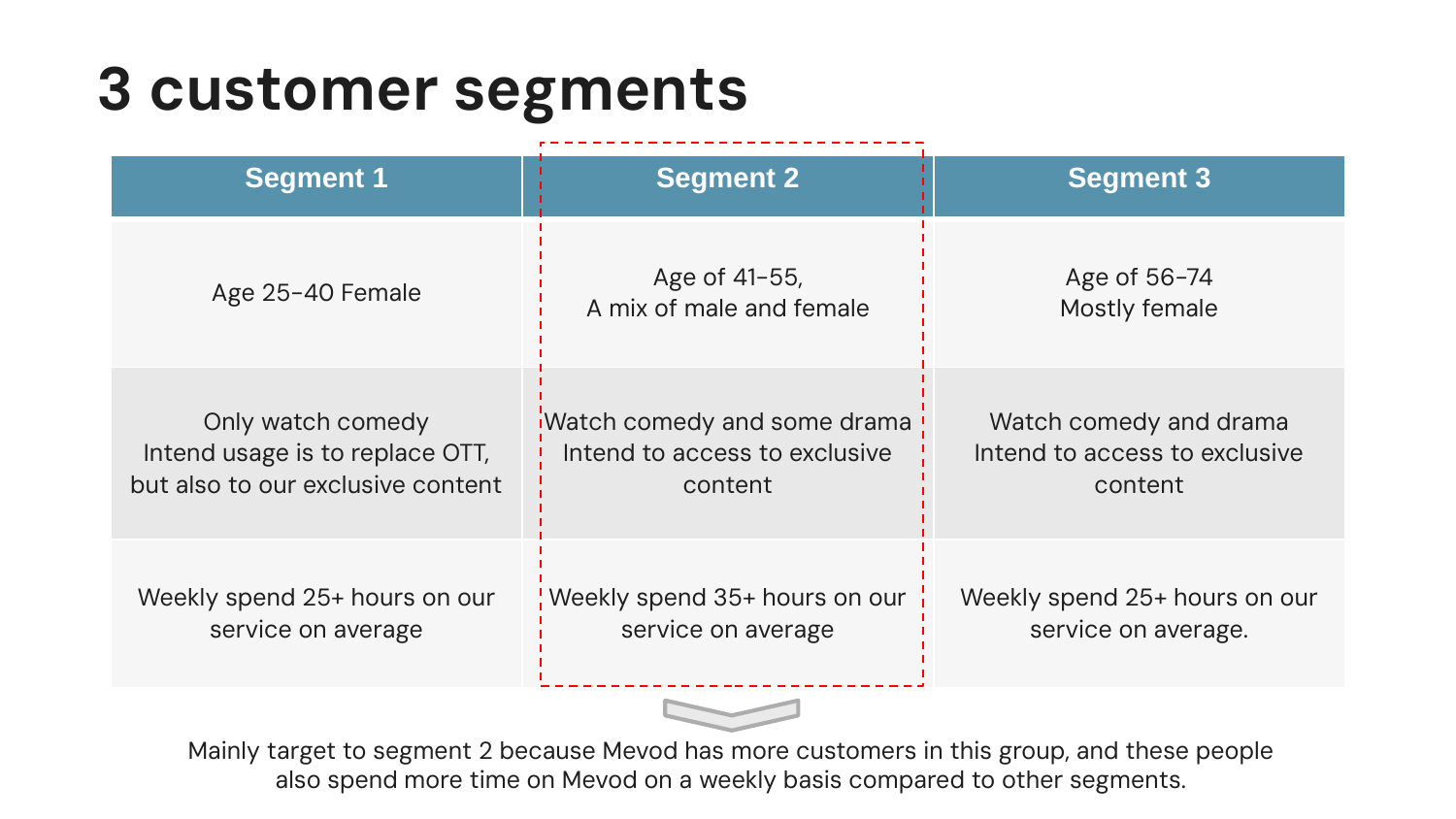

3 customer segments

| Segment 1 | Segment 2 | Segment 3 |
| --- | --- | --- |
| Age 25-40 Female | Age of 41-55, A mix of male and female | Age of 56-74 Mostly female |
| Only watch comedy Intend usage is to replace OTT, but also to our exclusive content | Watch comedy and some drama Intend to access to exclusive content | Watch comedy and drama Intend to access to exclusive content |
| Weekly spend 25+ hours on our service on average | Weekly spend 35+ hours on our service on average | Weekly spend 25+ hours on our service on average. |

Mainly target to segment 2 because Mevod has more customers in this group, and these people also spend more time on Mevod on a weekly basis compared to other segments.